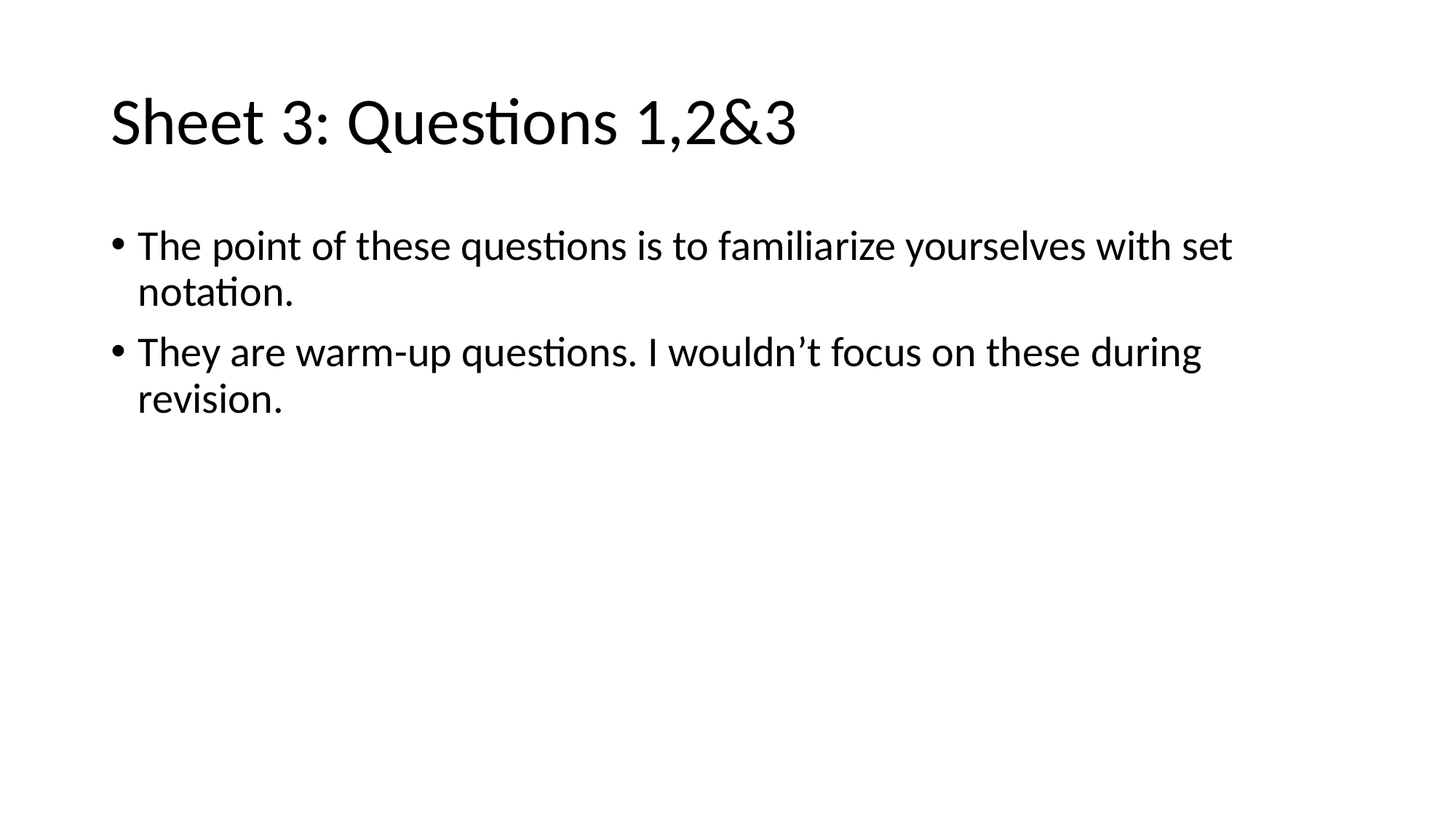

# Sheet 3: Questions 1,2&3
The point of these questions is to familiarize yourselves with set notation.
They are warm-up questions. I wouldn’t focus on these during revision.